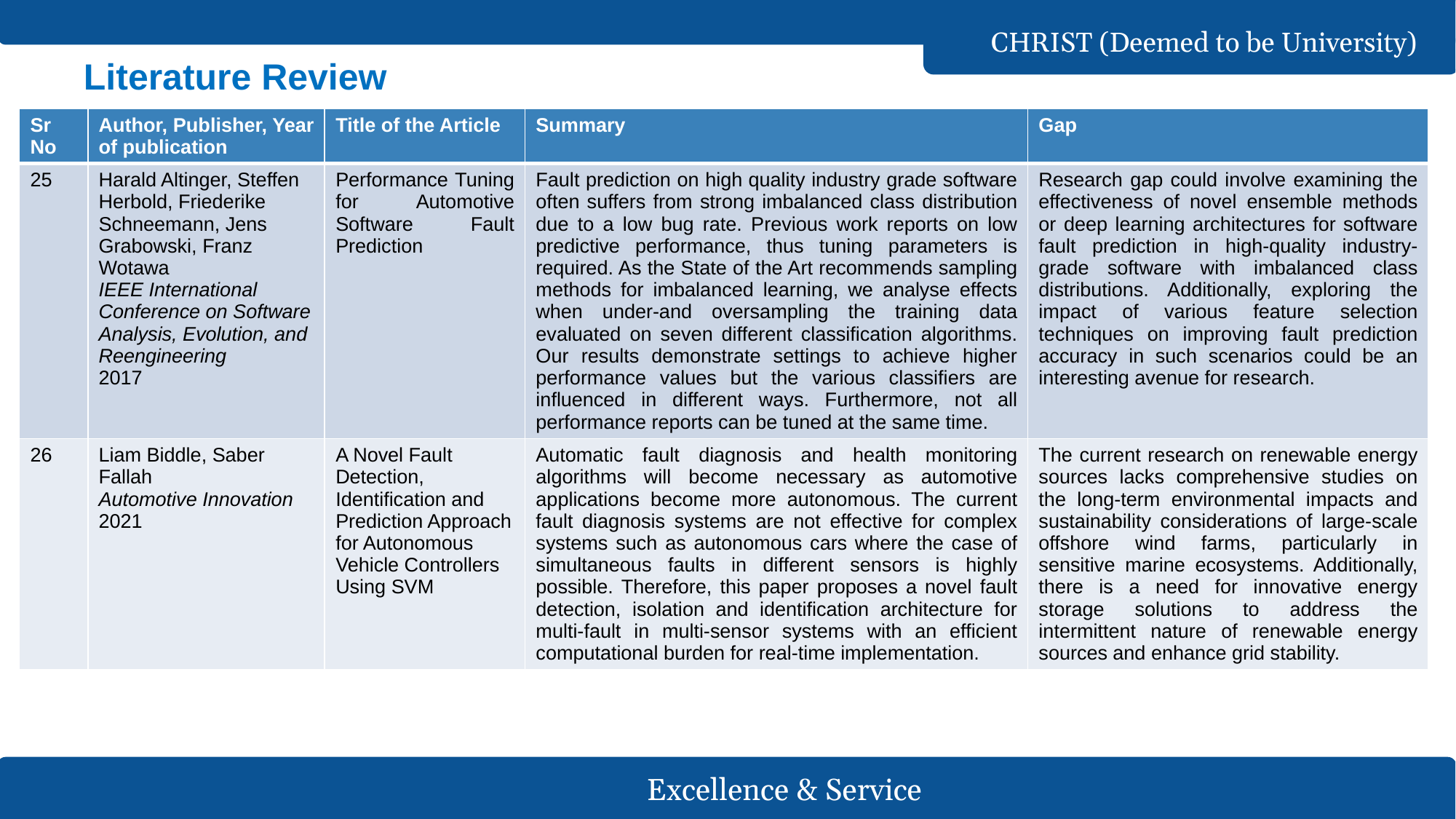

# Literature Review
| Sr No | Author, Publisher, Year of publication | Title of the Article | Summary | Gap |
| --- | --- | --- | --- | --- |
| 25 | Harald Altinger, Steffen Herbold, Friederike Schneemann, Jens Grabowski, Franz Wotawa IEEE International Conference on Software Analysis, Evolution, and Reengineering 2017 | Performance Tuning for Automotive Software Fault Prediction | Fault prediction on high quality industry grade software often suffers from strong imbalanced class distribution due to a low bug rate. Previous work reports on low predictive performance, thus tuning parameters is required. As the State of the Art recommends sampling methods for imbalanced learning, we analyse effects when under-and oversampling the training data evaluated on seven different classification algorithms. Our results demonstrate settings to achieve higher performance values but the various classifiers are influenced in different ways. Furthermore, not all performance reports can be tuned at the same time. | Research gap could involve examining the effectiveness of novel ensemble methods or deep learning architectures for software fault prediction in high-quality industry-grade software with imbalanced class distributions. Additionally, exploring the impact of various feature selection techniques on improving fault prediction accuracy in such scenarios could be an interesting avenue for research. |
| 26 | Liam Biddle, Saber Fallah Automotive Innovation 2021 | A Novel Fault Detection, Identification and Prediction Approach for Autonomous Vehicle Controllers Using SVM | Automatic fault diagnosis and health monitoring algorithms will become necessary as automotive applications become more autonomous. The current fault diagnosis systems are not effective for complex systems such as autonomous cars where the case of simultaneous faults in different sensors is highly possible. Therefore, this paper proposes a novel fault detection, isolation and identification architecture for multi-fault in multi-sensor systems with an efficient computational burden for real-time implementation. | The current research on renewable energy sources lacks comprehensive studies on the long-term environmental impacts and sustainability considerations of large-scale offshore wind farms, particularly in sensitive marine ecosystems. Additionally, there is a need for innovative energy storage solutions to address the intermittent nature of renewable energy sources and enhance grid stability. |